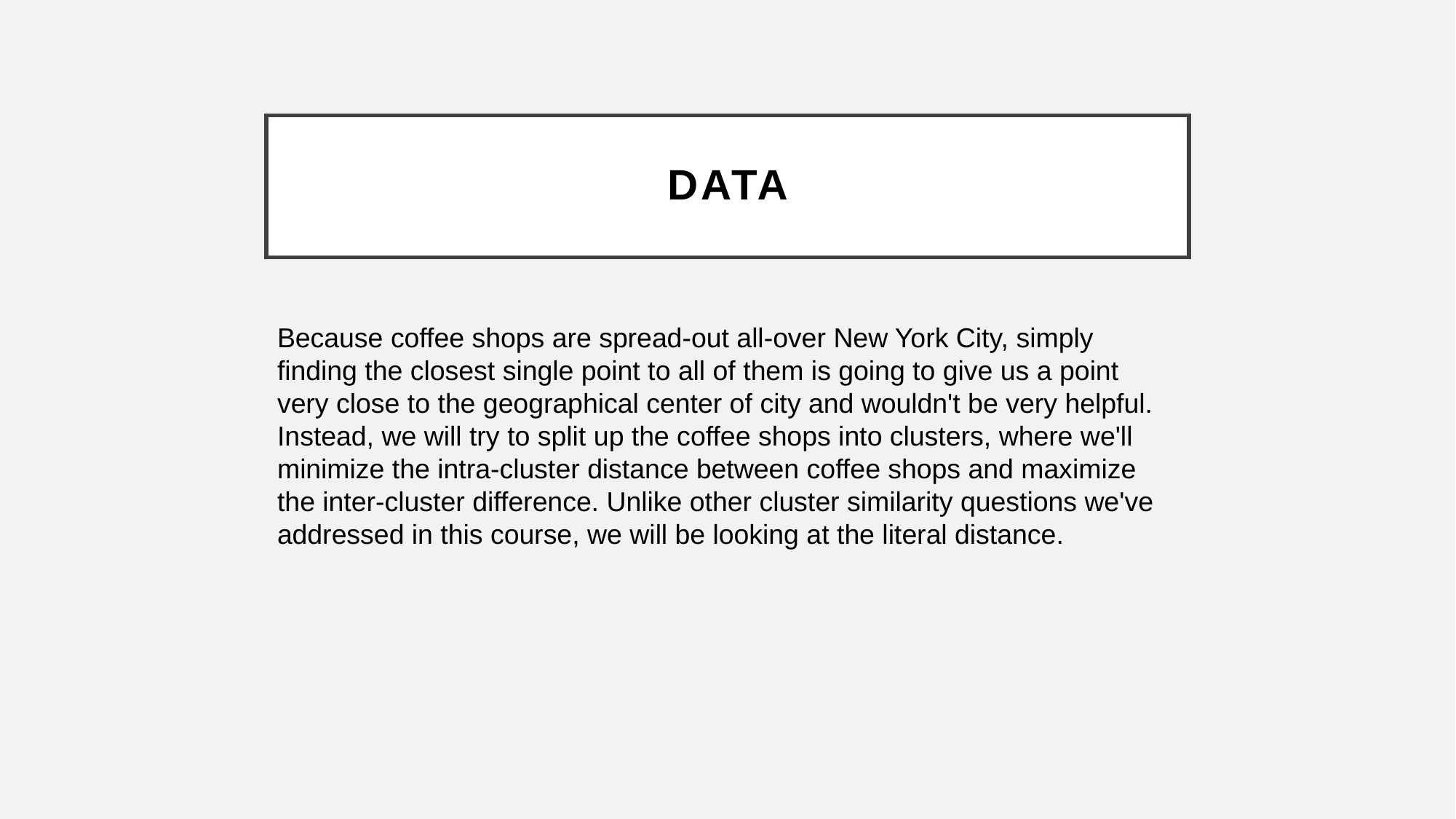

# Data
Because coffee shops are spread-out all-over New York City, simply finding the closest single point to all of them is going to give us a point very close to the geographical center of city and wouldn't be very helpful. Instead, we will try to split up the coffee shops into clusters, where we'll minimize the intra-cluster distance between coffee shops and maximize the inter-cluster difference. Unlike other cluster similarity questions we've addressed in this course, we will be looking at the literal distance.